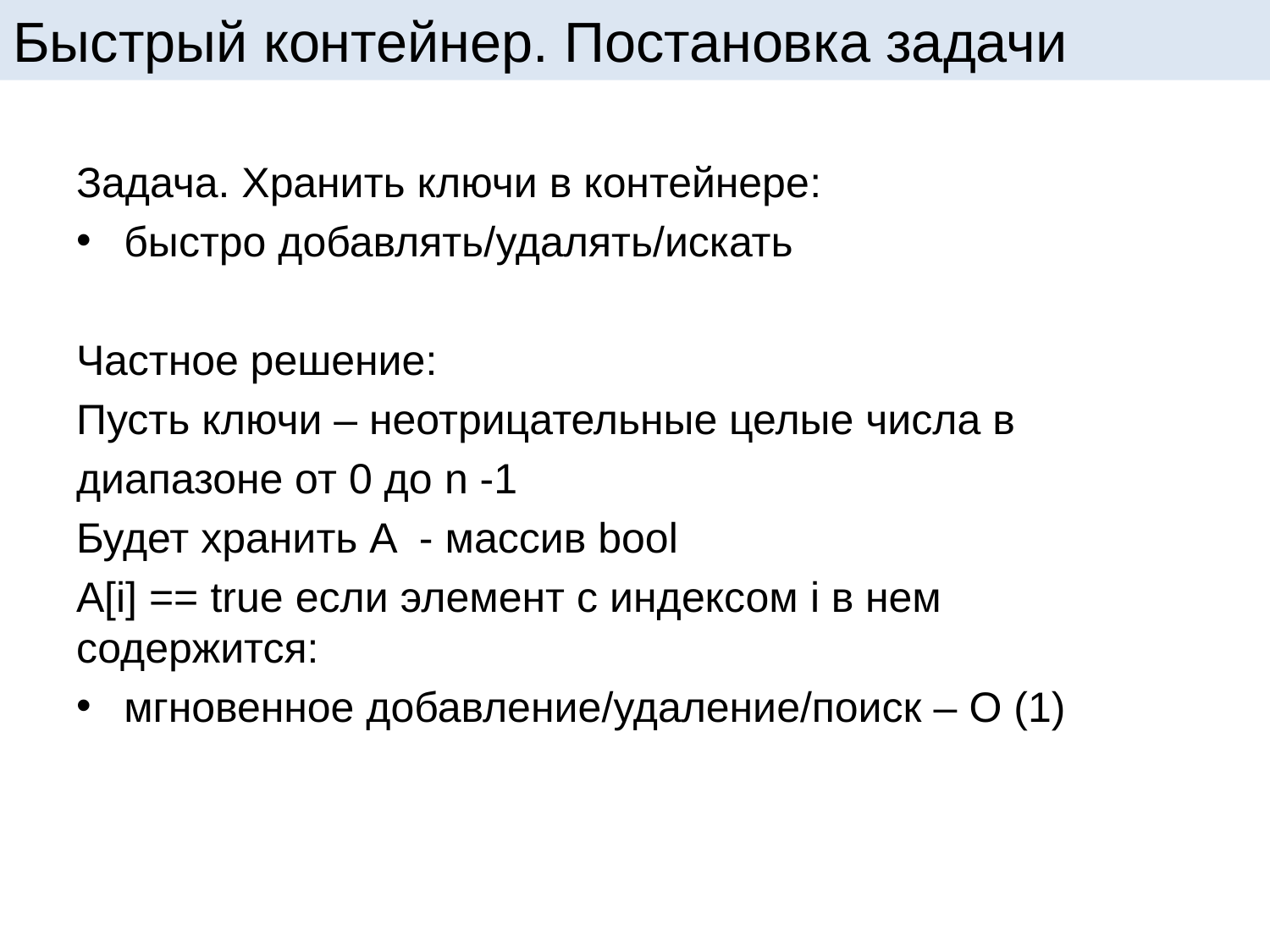

# Быстрый контейнер. Постановка задачи
Задача. Хранить ключи в контейнере:
быстро добавлять/удалять/искать

Частное решение:
Пусть ключи – неотрицательные целые числа в
диапазоне от 0 до n -1
Будет хранить A  - массив bool
A[i] == true если элемент c индексом i в нем содержится:
мгновенное добавление/удаление/поиск – O (1)